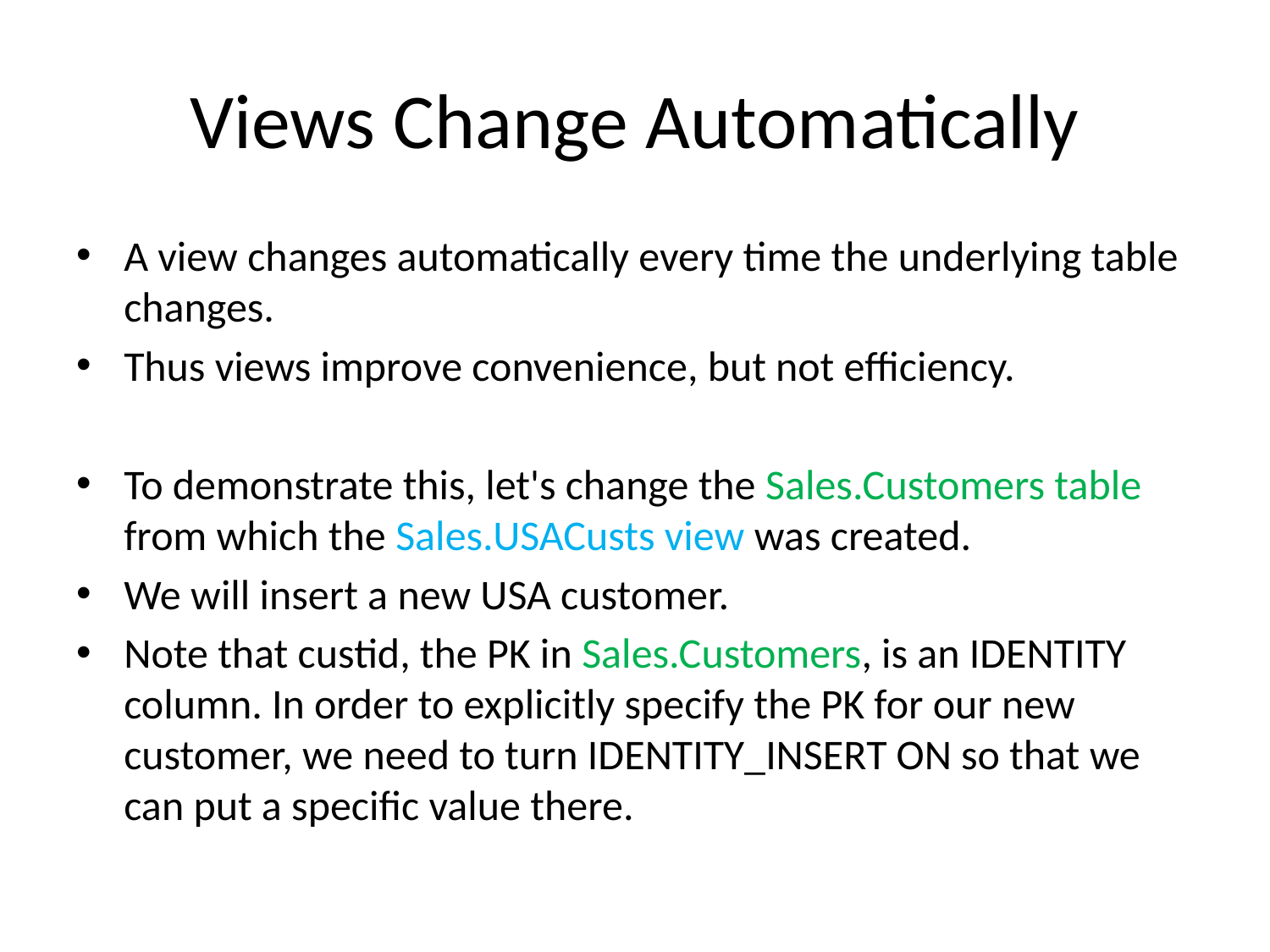

# Views Change Automatically
A view changes automatically every time the underlying table changes.
Thus views improve convenience, but not efficiency.

To demonstrate this, let's change the Sales.Customers table from which the Sales.USACusts view was created.
We will insert a new USA customer.
Note that custid, the PK in Sales.Customers, is an IDENTITY column. In order to explicitly specify the PK for our new customer, we need to turn IDENTITY_INSERT ON so that we can put a specific value there.